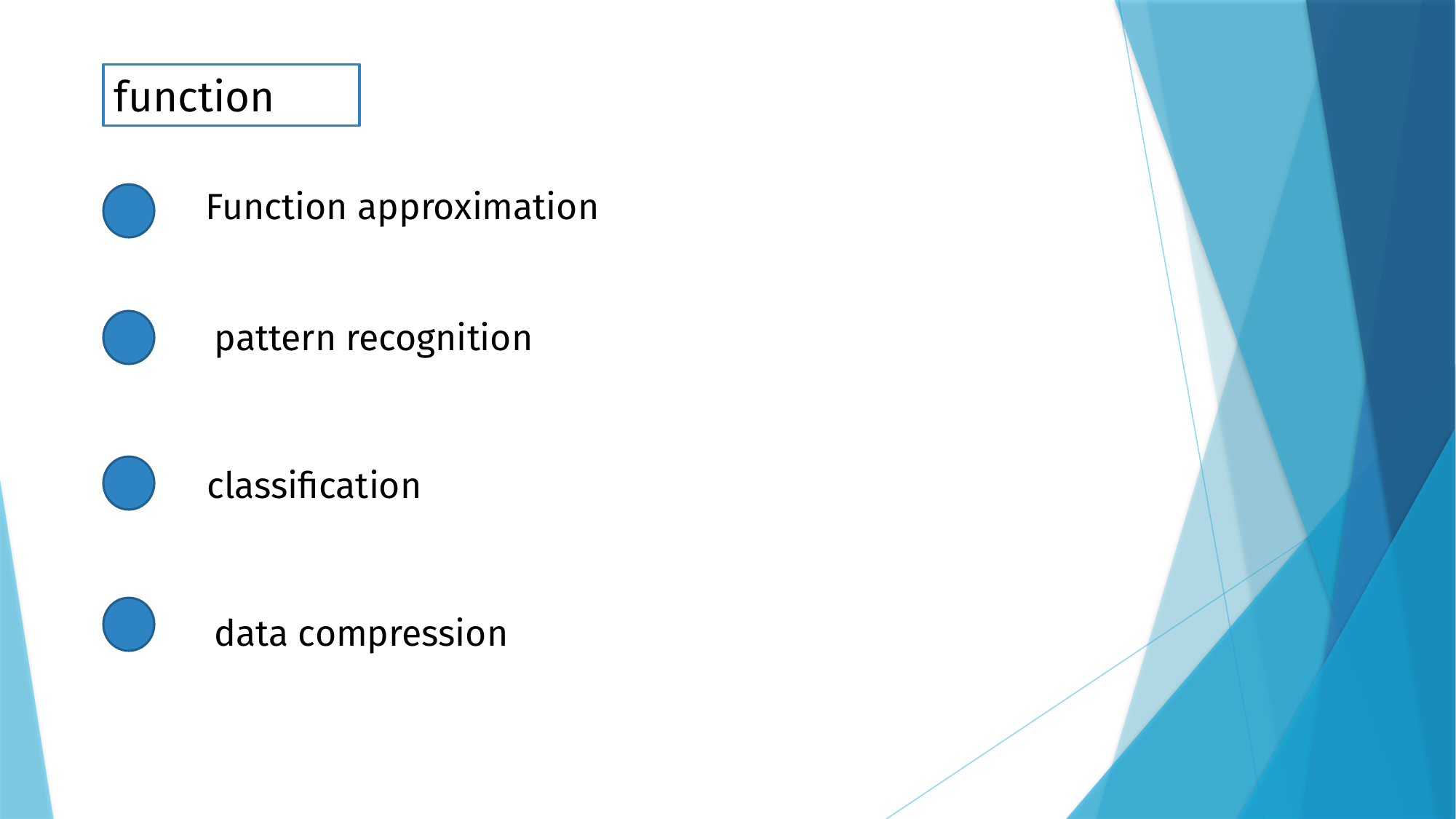

function
Function approximation

pattern recognition

classification

 data compression